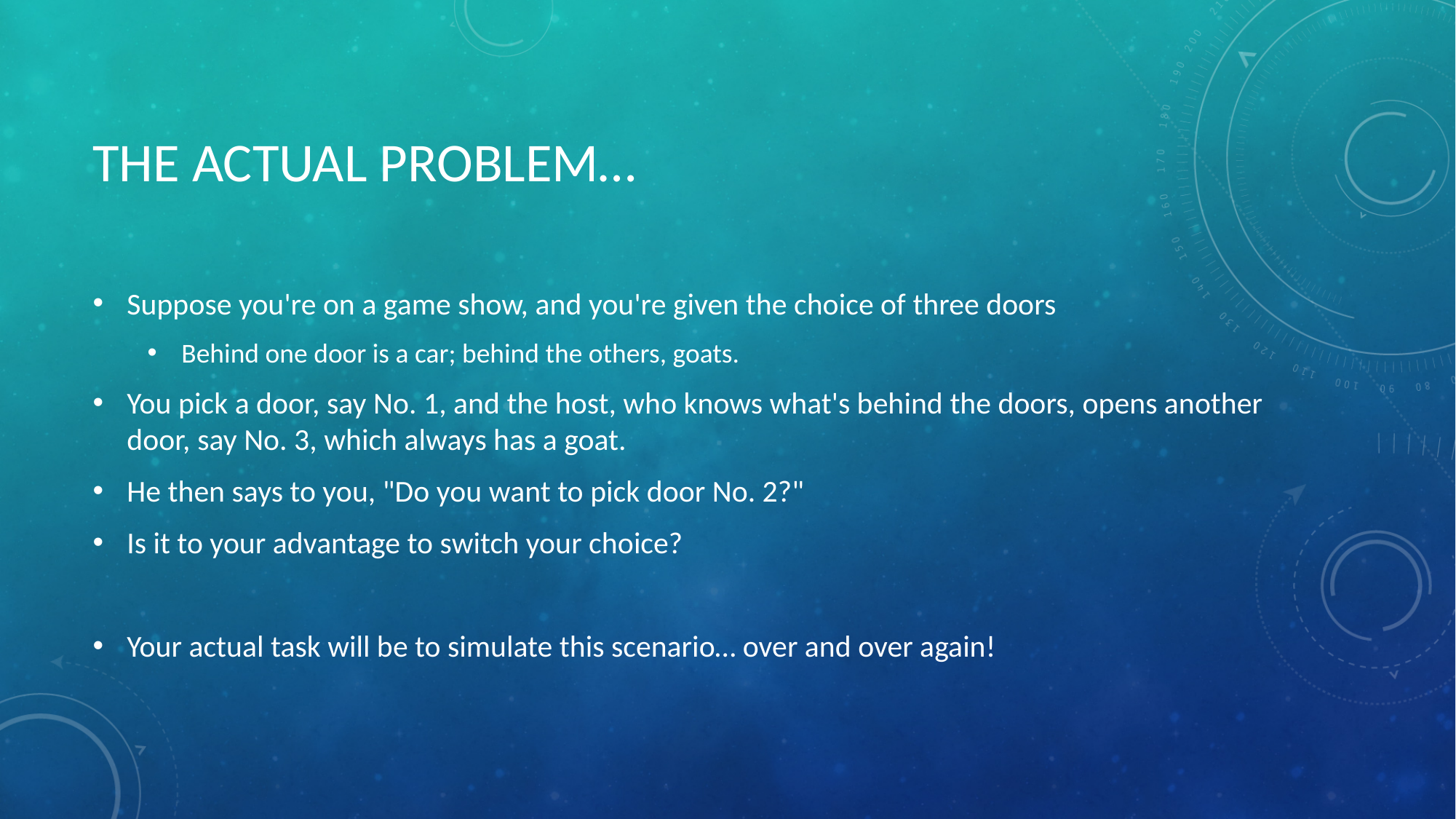

# The actual problem…
Suppose you're on a game show, and you're given the choice of three doors
Behind one door is a car; behind the others, goats.
You pick a door, say No. 1, and the host, who knows what's behind the doors, opens another door, say No. 3, which always has a goat.
He then says to you, "Do you want to pick door No. 2?"
Is it to your advantage to switch your choice?

Your actual task will be to simulate this scenario… over and over again!